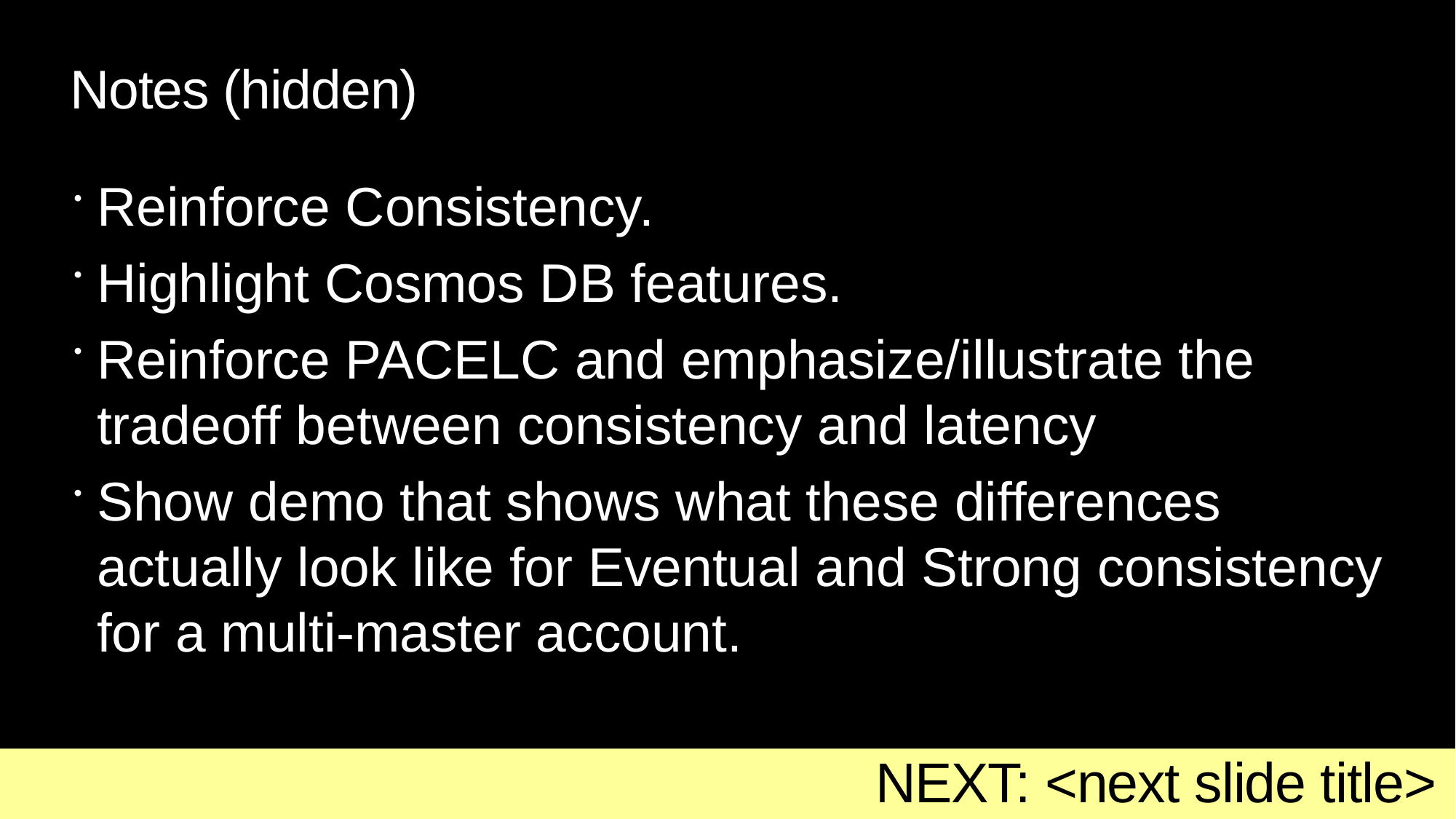

# Notes (hidden)
Reinforce Consistency.
Highlight Cosmos DB features.
Reinforce PACELC and emphasize/illustrate the tradeoff between consistency and latency
Show demo that shows what these differences actually look like for Eventual and Strong consistency for a multi-master account.
NEXT: <next slide title>